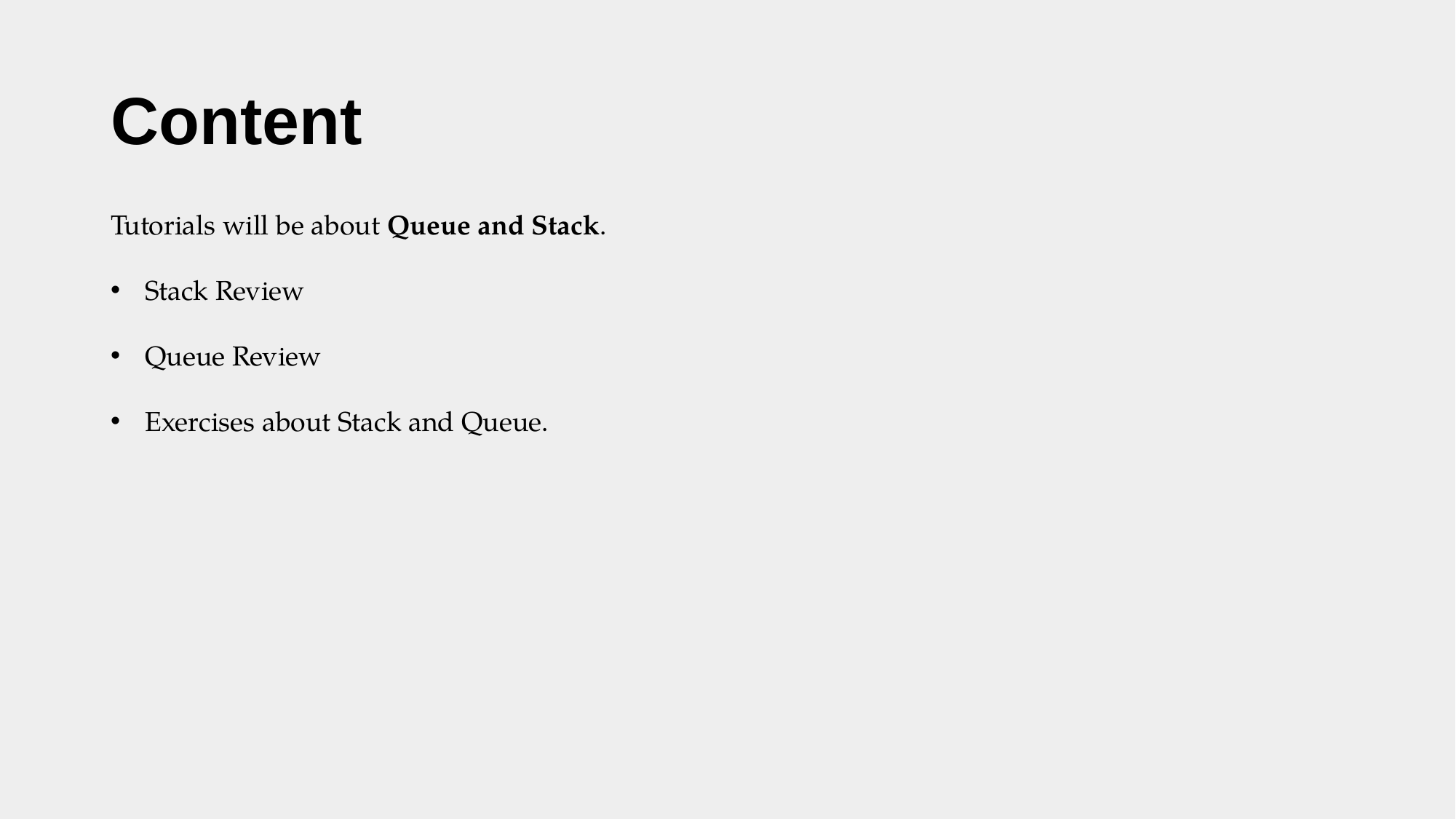

# Content
Tutorials will be about Queue and Stack.

Stack Review

Queue Review

Exercises about Stack and Queue.